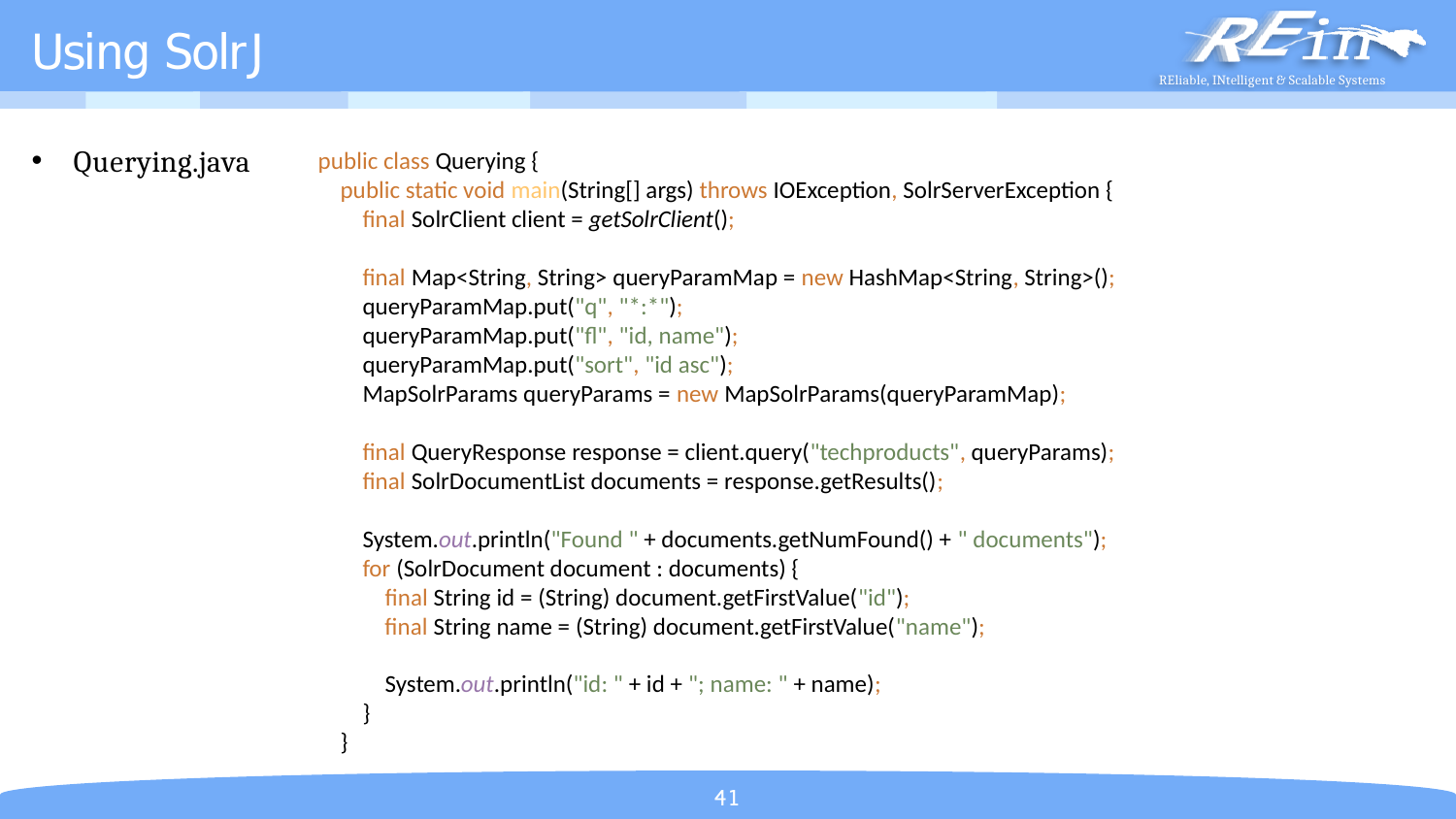

# Using SolrJ
Querying.java
public class Querying {
    public static void main(String[] args) throws IOException, SolrServerException {
        final SolrClient client = getSolrClient();
        final Map<String, String> queryParamMap = new HashMap<String, String>();
        queryParamMap.put("q", "*:*");
        queryParamMap.put("fl", "id, name");
        queryParamMap.put("sort", "id asc");
        MapSolrParams queryParams = new MapSolrParams(queryParamMap);
        final QueryResponse response = client.query("techproducts", queryParams);
        final SolrDocumentList documents = response.getResults();
        System.out.println("Found " + documents.getNumFound() + " documents");
        for (SolrDocument document : documents) {
            final String id = (String) document.getFirstValue("id");
            final String name = (String) document.getFirstValue("name");
            System.out.println("id: " + id + "; name: " + name);
        }
    }
41